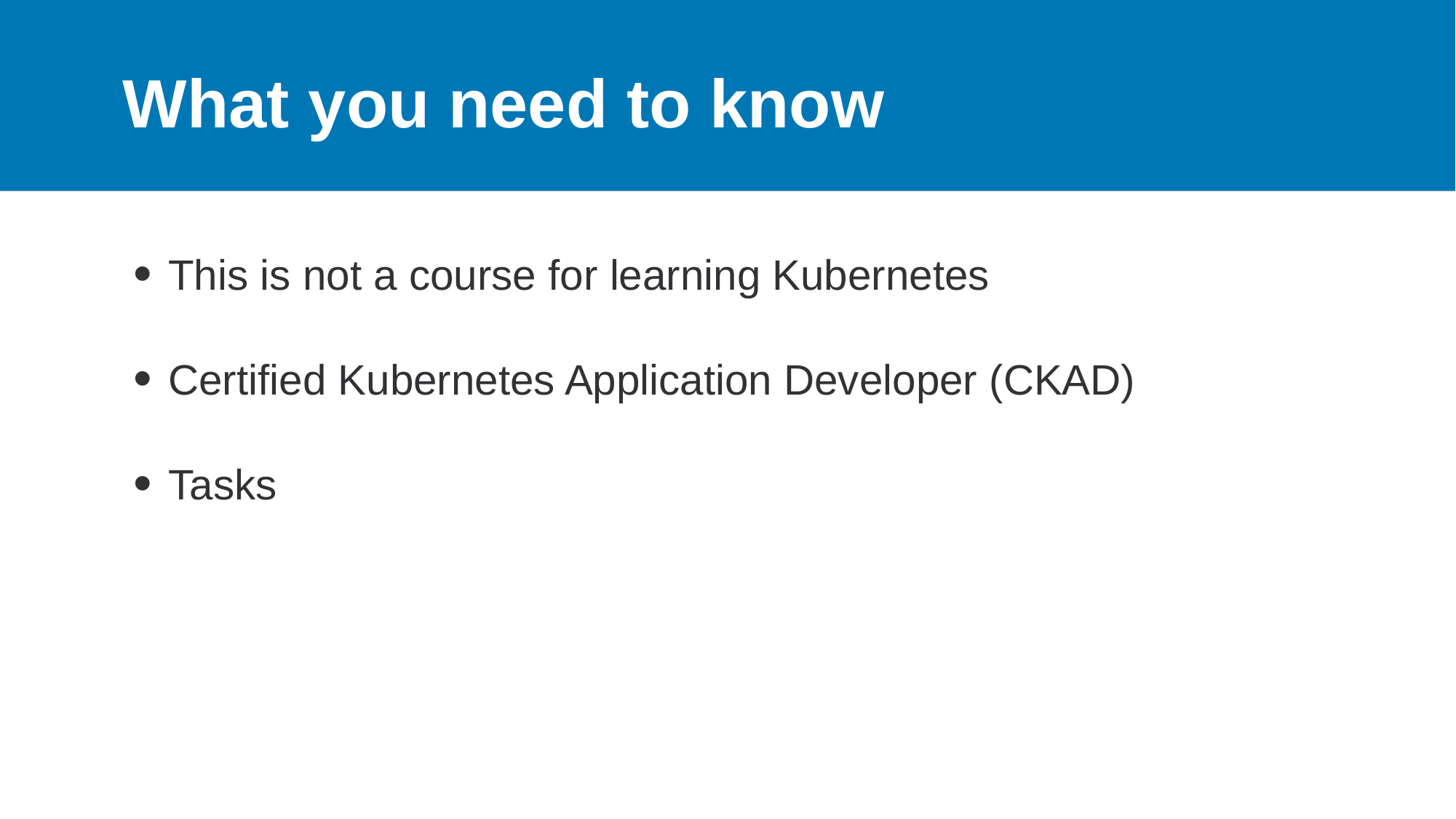

# What you need to know
This is not a course for learning Kubernetes
Certified Kubernetes Application Developer (CKAD)
Tasks